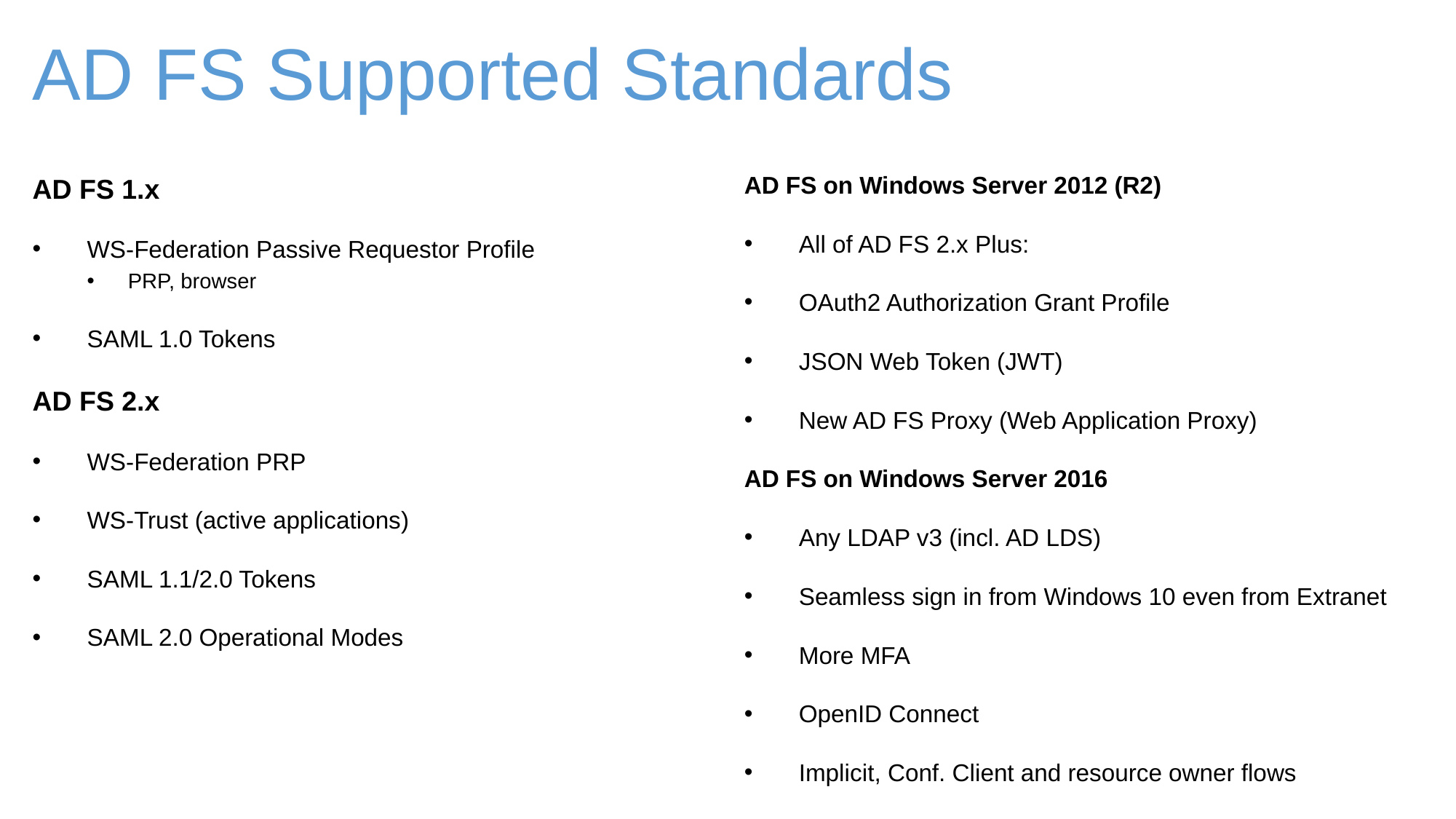

# AD FS Supported Standards
AD FS 1.x
WS-Federation Passive Requestor Profile
PRP, browser
SAML 1.0 Tokens
AD FS 2.x
WS-Federation PRP
WS-Trust (active applications)
SAML 1.1/2.0 Tokens
SAML 2.0 Operational Modes
AD FS on Windows Server 2012 (R2)
All of AD FS 2.x Plus:
OAuth2 Authorization Grant Profile
JSON Web Token (JWT)
New AD FS Proxy (Web Application Proxy)
AD FS on Windows Server 2016
Any LDAP v3 (incl. AD LDS)
Seamless sign in from Windows 10 even from Extranet
More MFA
OpenID Connect
Implicit, Conf. Client and resource owner flows